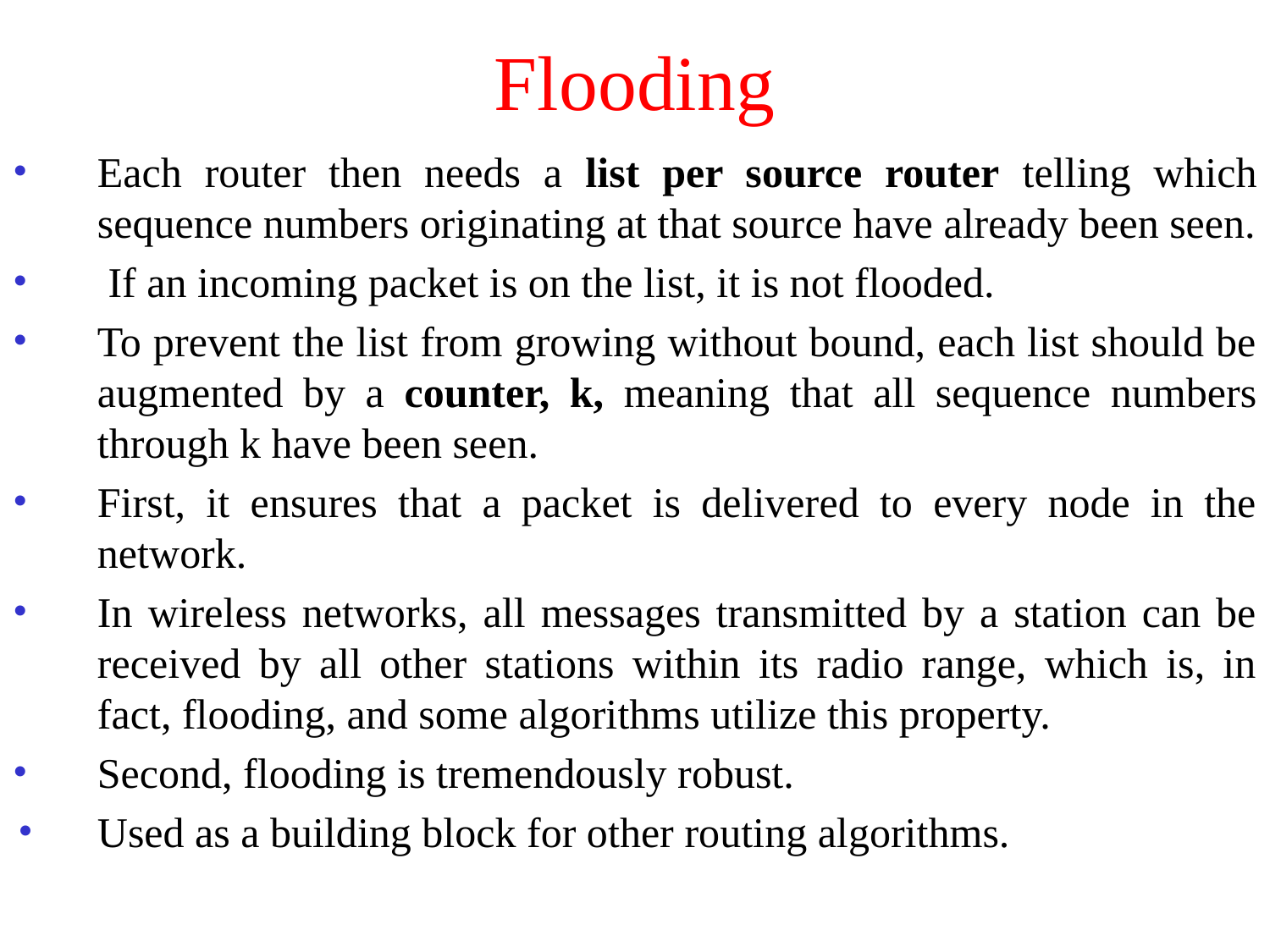

# Flooding
Each router then needs a list per source router telling which sequence numbers originating at that source have already been seen.
 If an incoming packet is on the list, it is not flooded.
To prevent the list from growing without bound, each list should be augmented by a counter, k, meaning that all sequence numbers through k have been seen.
First, it ensures that a packet is delivered to every node in the network.
In wireless networks, all messages transmitted by a station can be received by all other stations within its radio range, which is, in fact, flooding, and some algorithms utilize this property.
Second, flooding is tremendously robust.
Used as a building block for other routing algorithms.